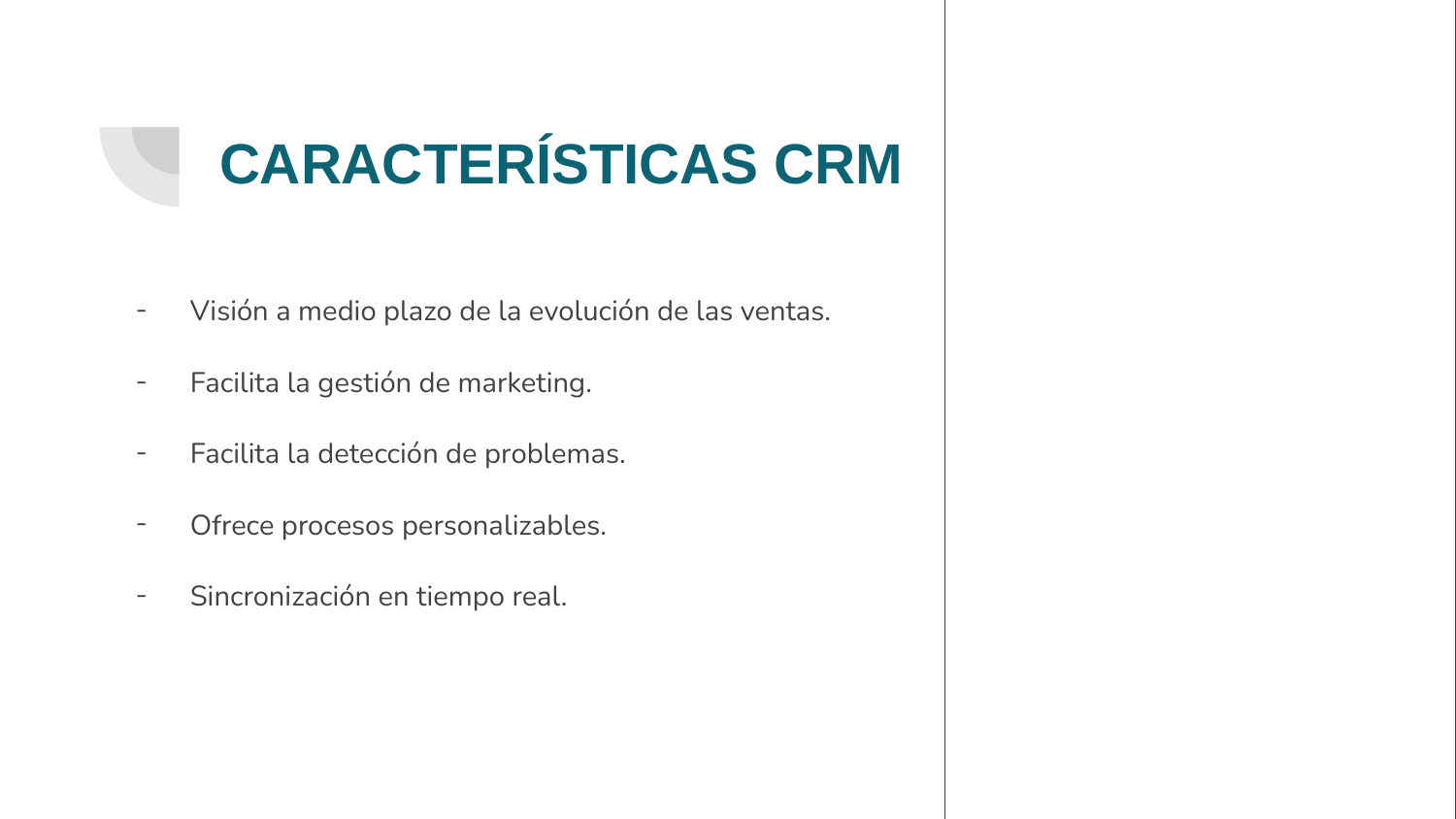

# CARACTERÍSTICAS CRM
Visión a medio plazo de la evolución de las ventas.
Facilita la gestión de marketing.
Facilita la detección de problemas.
Ofrece procesos personalizables.
Sincronización en tiempo real.